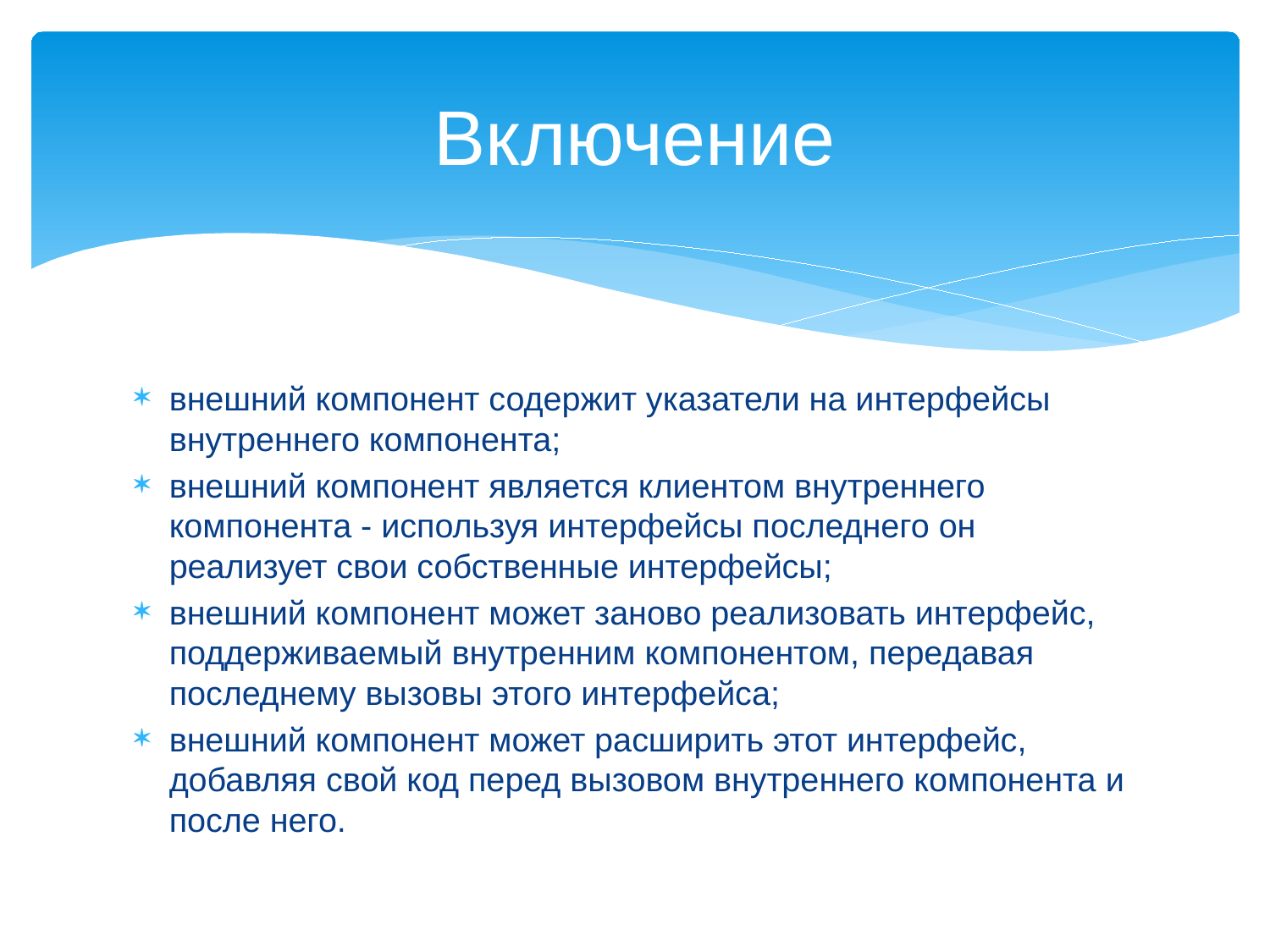

# Включение
внешний компонент содержит указатели на интерфейсы внутреннего компонента;
внешний компонент является клиентом внутреннего компонента - используя интерфейсы последнего он реализует свои собственные интерфейсы;
внешний компонент может заново реализовать интерфейс, поддерживаемый внутренним компонентом, передавая последнему вызовы этого интерфейса;
внешний компонент может расширить этот интерфейс, добавляя свой код перед вызовом внутреннего компонента и после него.